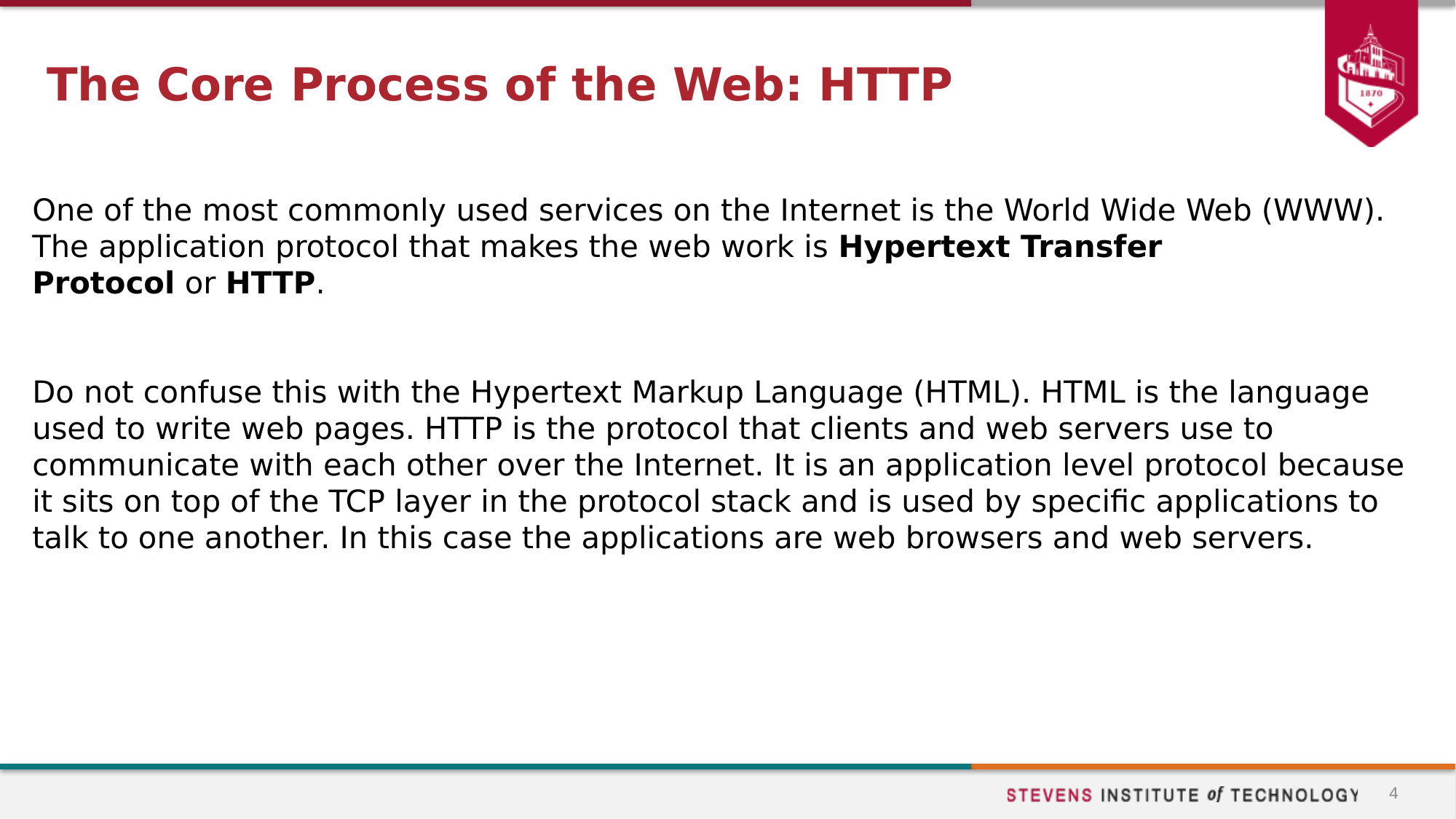

# The Core Process of the Web: HTTP
One of the most commonly used services on the Internet is the World Wide Web (WWW). The application protocol that makes the web work is Hypertext Transfer Protocol or HTTP.

Do not confuse this with the Hypertext Markup Language (HTML). HTML is the language used to write web pages. HTTP is the protocol that clients and web servers use to communicate with each other over the Internet. It is an application level protocol because it sits on top of the TCP layer in the protocol stack and is used by specific applications to talk to one another. In this case the applications are web browsers and web servers.
4